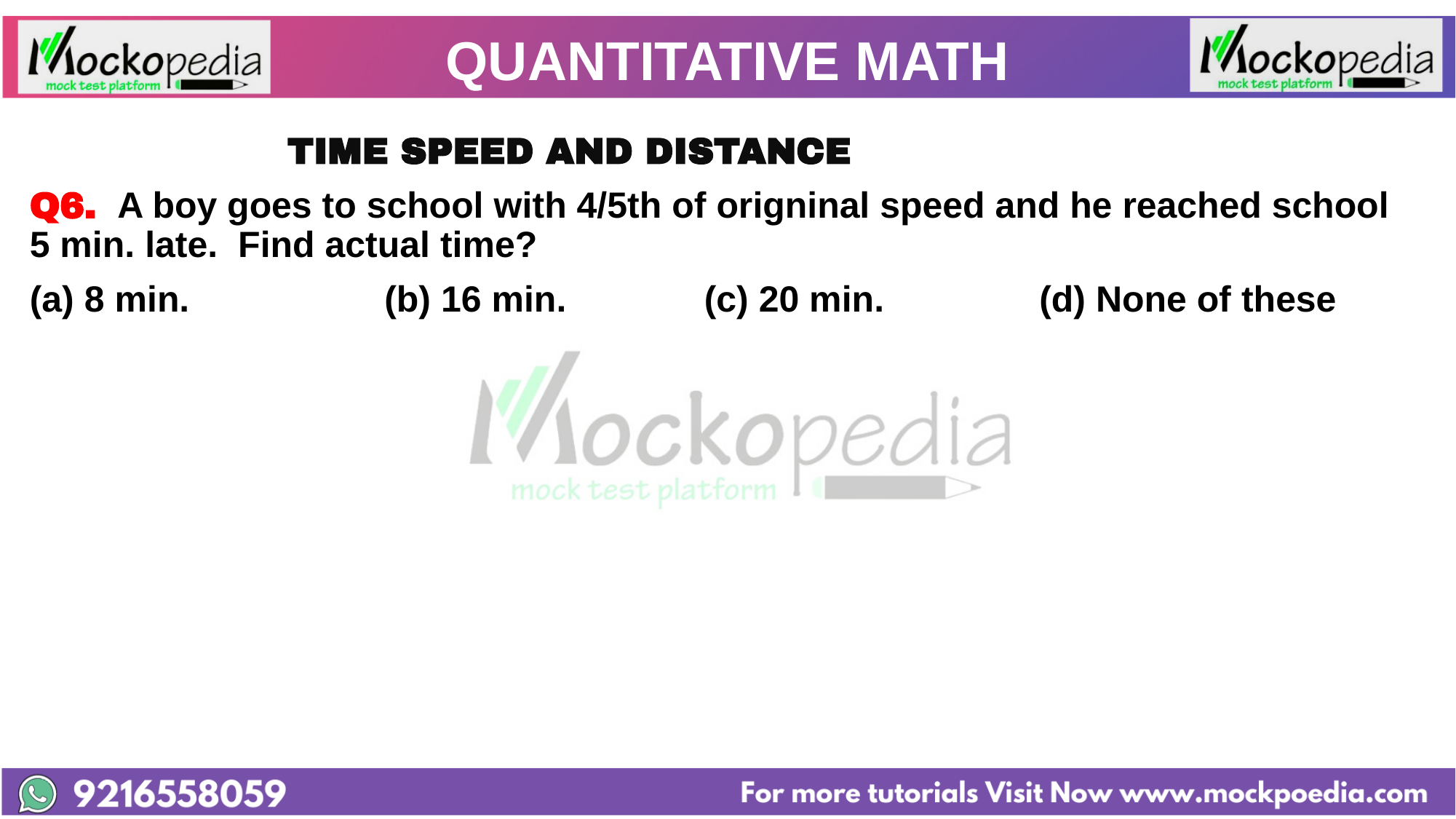

# QUANTITATIVE MATH
			 TIME SPEED AND DISTANCE
Q6.  A boy goes to school with 4/5th of origninal speed and he reached school 5 min. late.  Find actual time?
(a) 8 min.		(b) 16 min.	          (c) 20 min.		(d) None of these